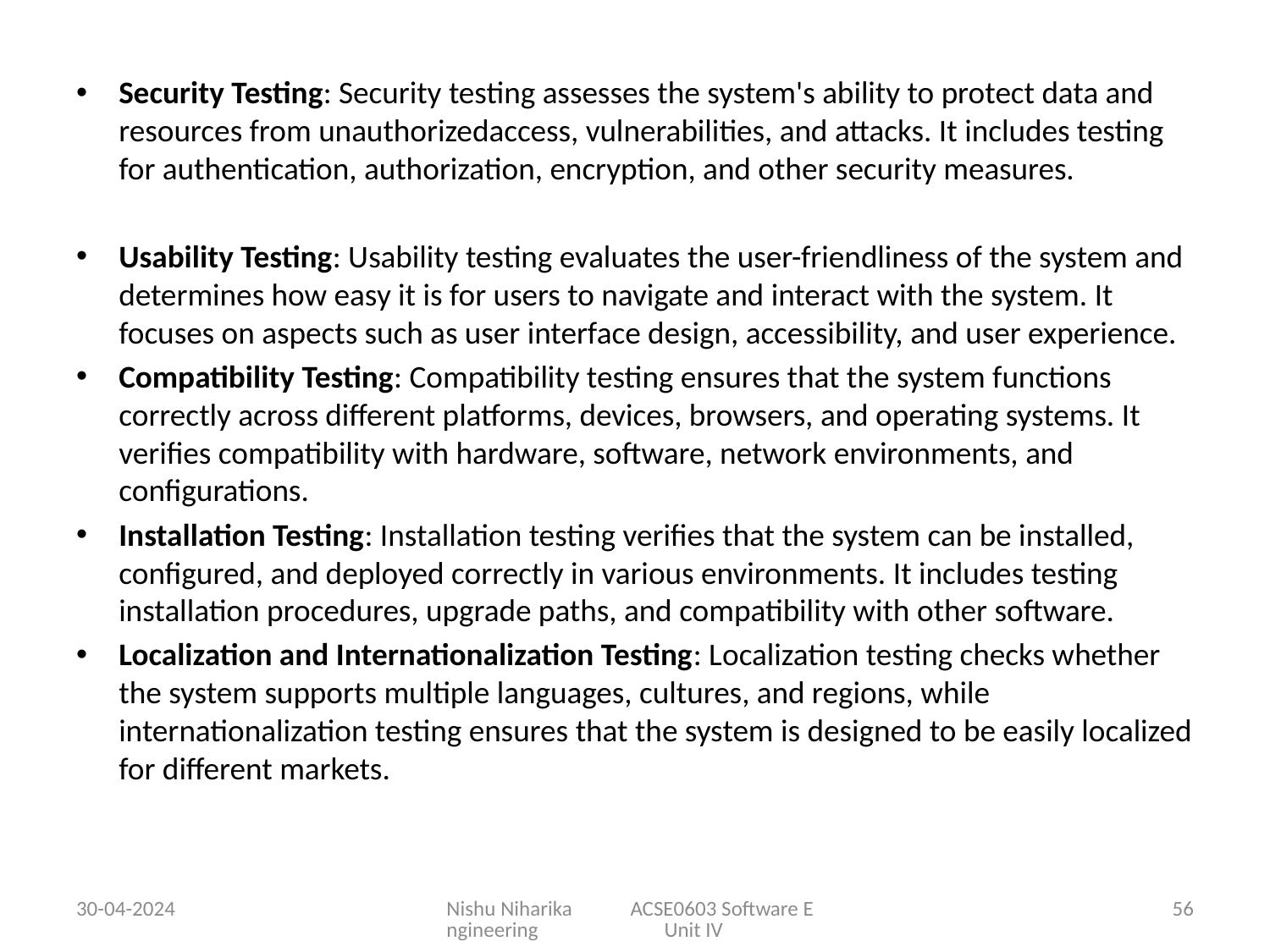

Security Testing: Security testing assesses the system's ability to protect data and resources from unauthorizedaccess, vulnerabilities, and attacks. It includes testing for authentication, authorization, encryption, and other security measures.

Usability Testing: Usability testing evaluates the user-friendliness of the system and determines how easy it is for users to navigate and interact with the system. It focuses on aspects such as user interface design, accessibility, and user experience.
Compatibility Testing: Compatibility testing ensures that the system functions correctly across different platforms, devices, browsers, and operating systems. It verifies compatibility with hardware, software, network environments, and configurations.
Installation Testing: Installation testing verifies that the system can be installed, configured, and deployed correctly in various environments. It includes testing installation procedures, upgrade paths, and compatibility with other software.
Localization and Internationalization Testing: Localization testing checks whether the system supports multiple languages, cultures, and regions, while internationalization testing ensures that the system is designed to be easily localized for different markets.

30-04-2024
Nishu Niharika            ACSE0603 Software Engineering                          Unit IV
56